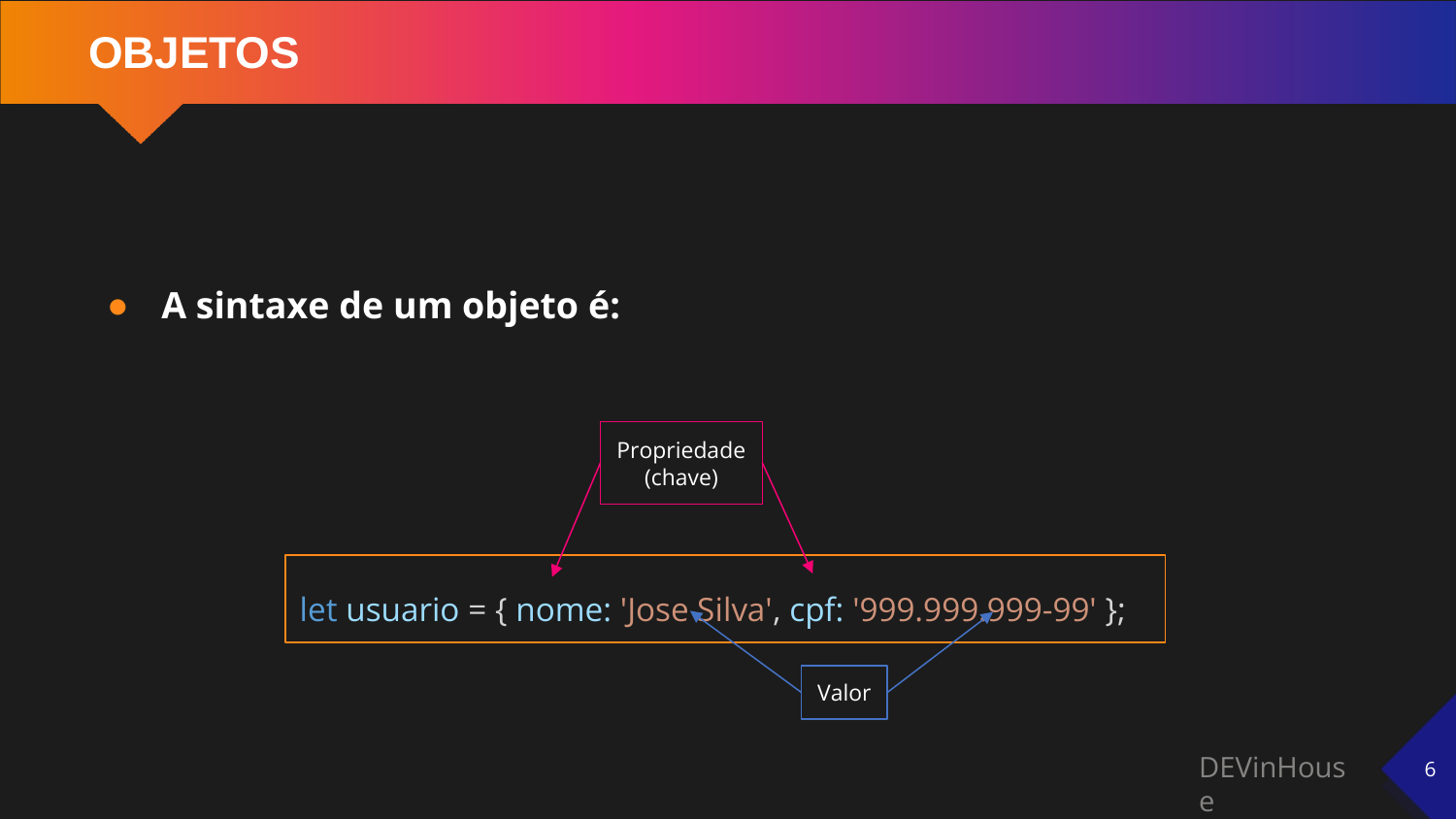

# OBJETOS
A sintaxe de um objeto é:
Propriedade
(chave)
let usuario = { nome: 'Jose Silva', cpf: '999.999.999-99' };
Valor
6